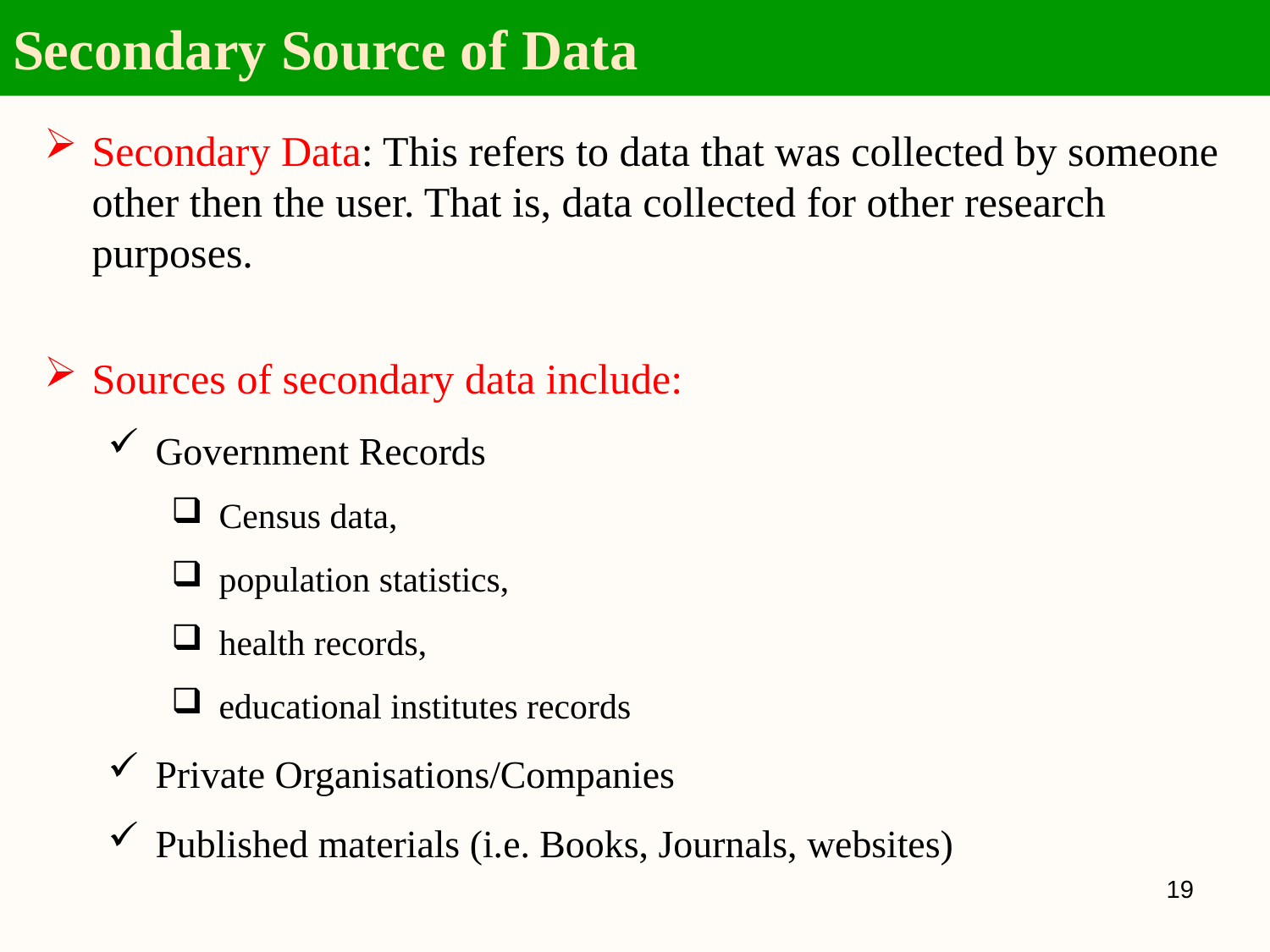

Secondary Source of Data
Secondary Data: This refers to data that was collected by someone other then the user. That is, data collected for other research purposes.

Sources of secondary data include:
Government Records
Census data,
population statistics,
health records,
educational institutes records
Private Organisations/Companies
Published materials (i.e. Books, Journals, websites)

19